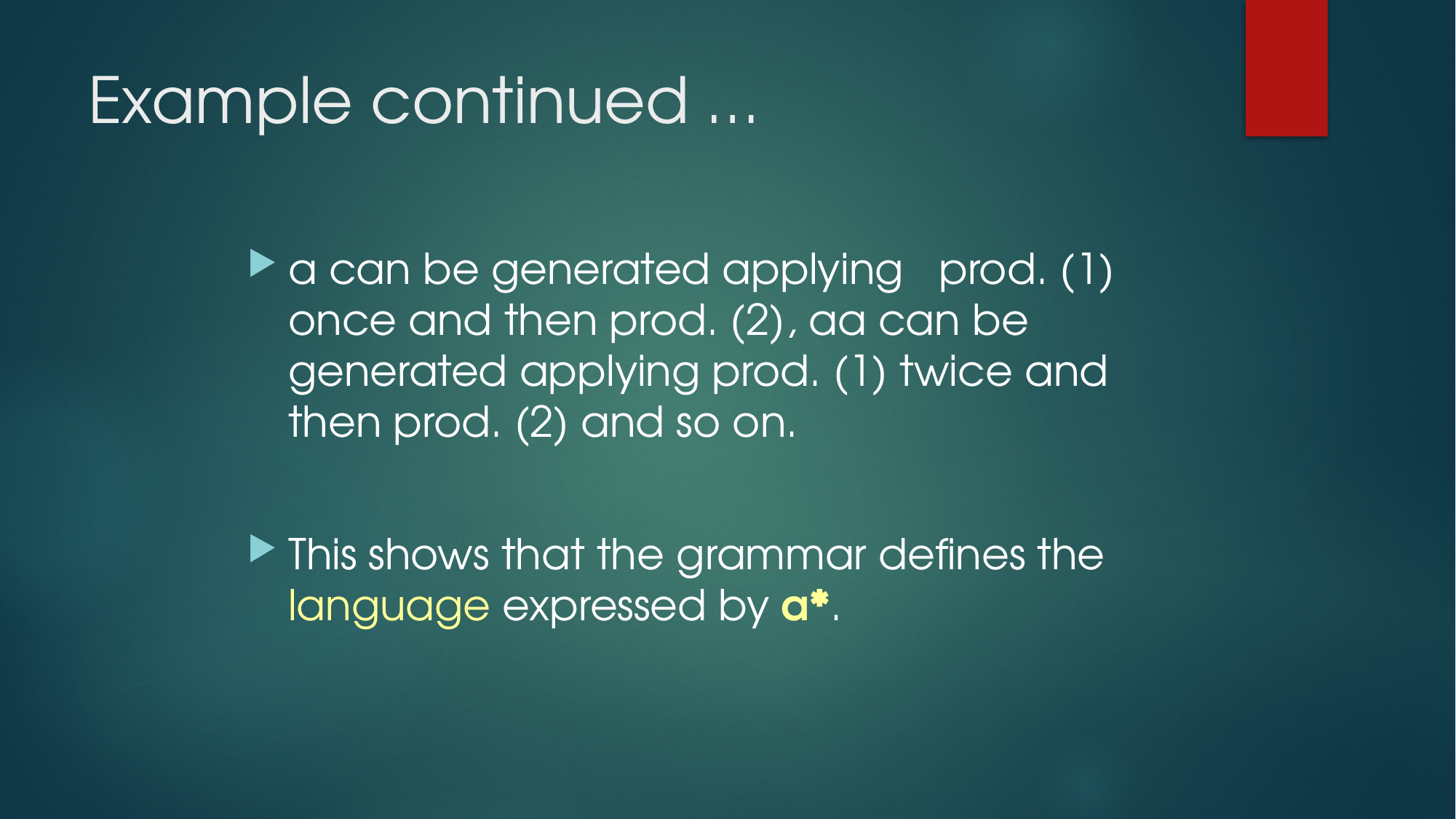

# Example continued …
a can be generated applying   prod. (1) once and then prod. (2), aa can be generated applying prod. (1) twice and then prod. (2) and so on.

This shows that the grammar defines the language expressed by a*.